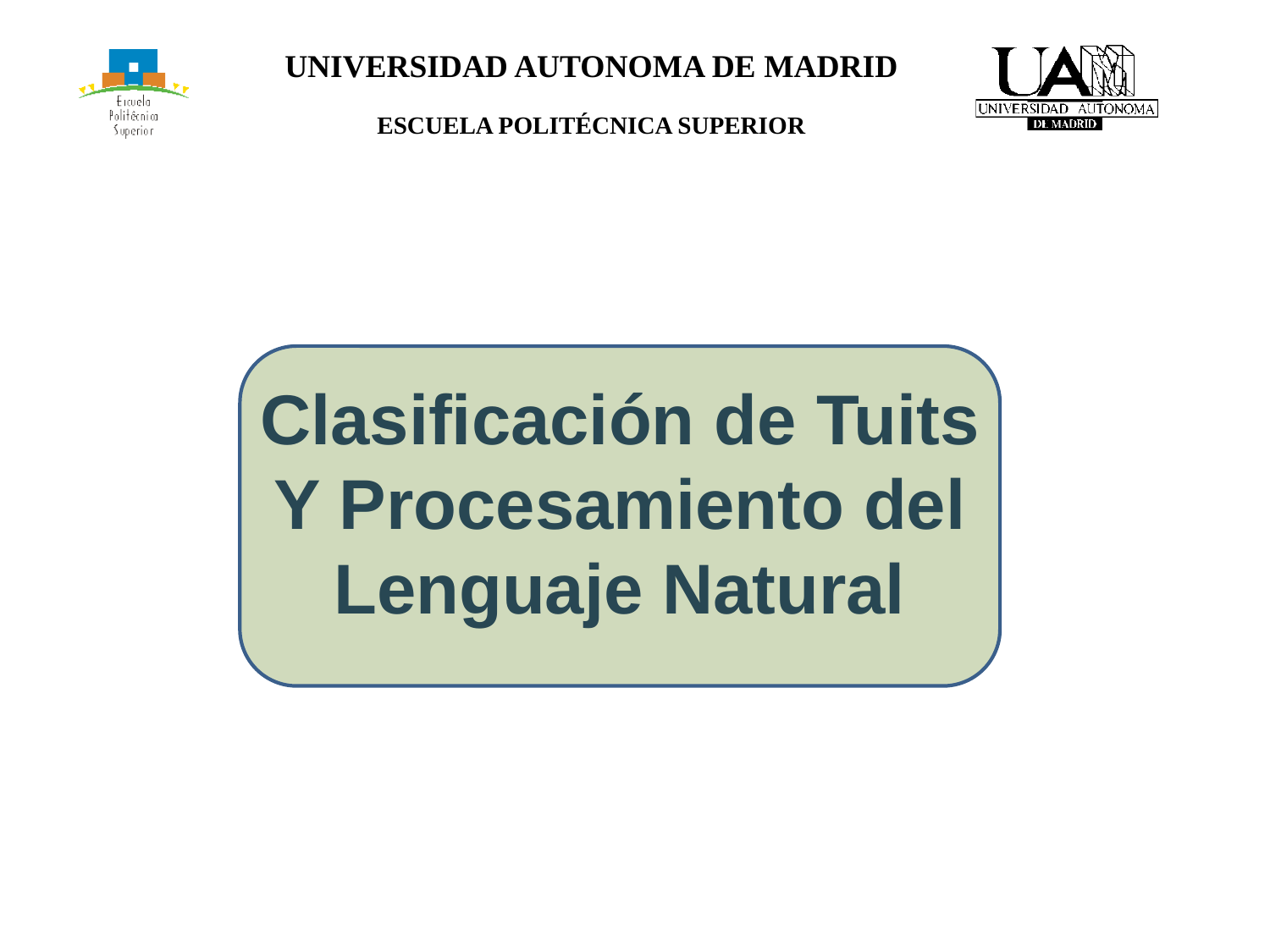

Clasificación de Tuits
Y Procesamiento del Lenguaje Natural